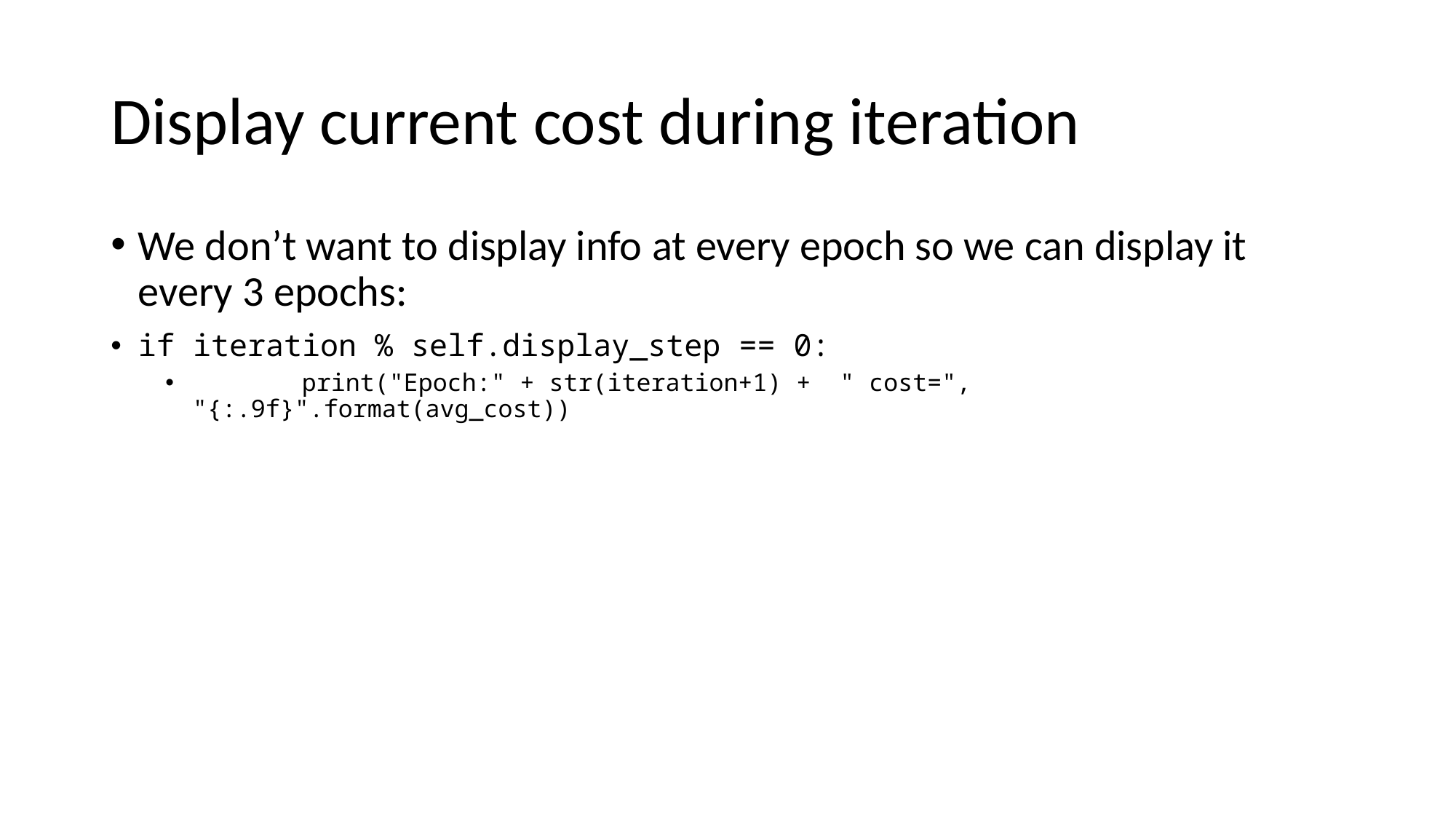

# Display current cost during iteration
We don’t want to display info at every epoch so we can display it every 3 epochs:
if iteration % self.display_step == 0:
	print("Epoch:" + str(iteration+1) +  " cost=", "{:.9f}".format(avg_cost))